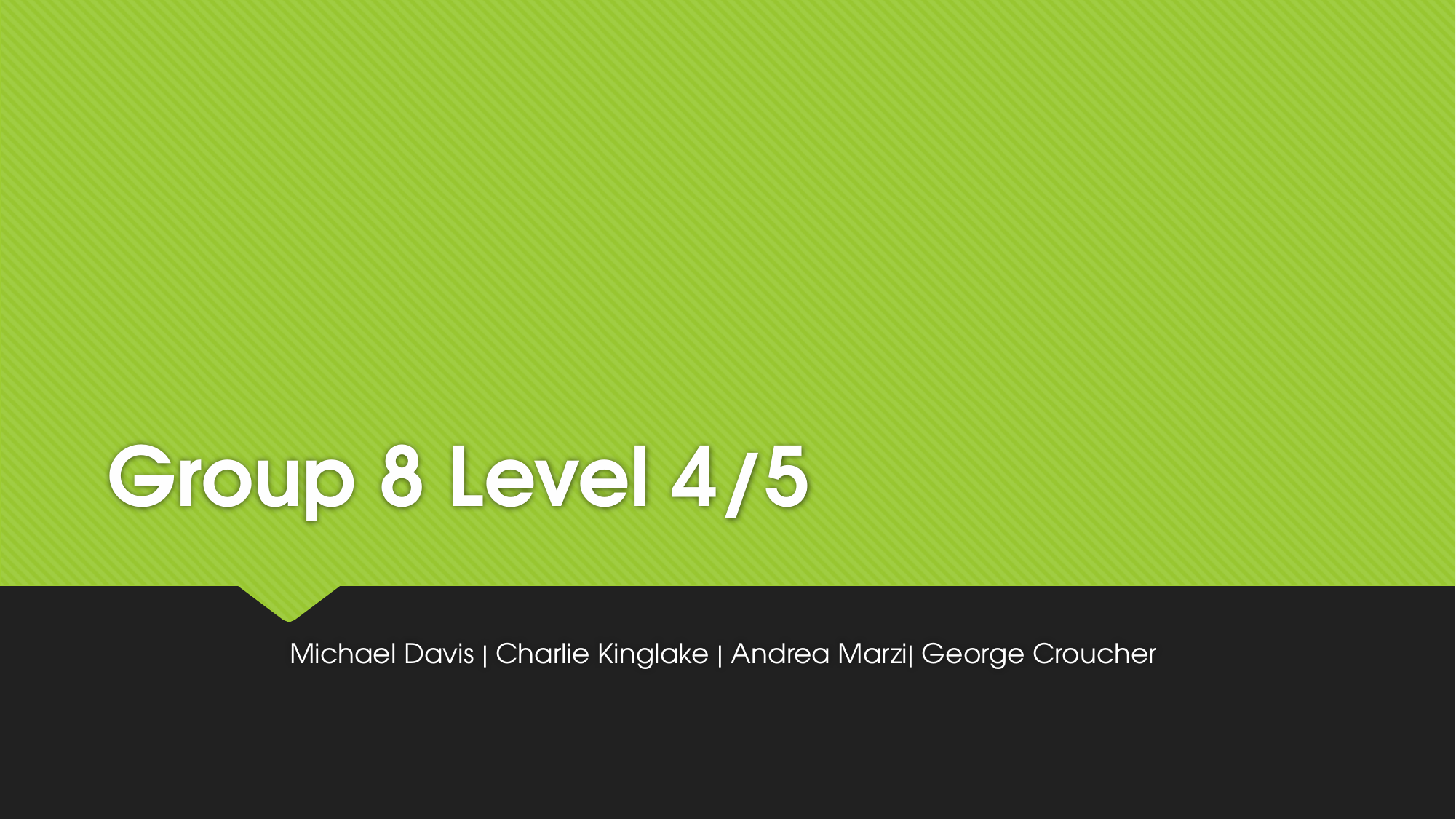

# Group 8 Level 4/5
Michael Davis | Charlie Kinglake | Andrea Marzi| George Croucher